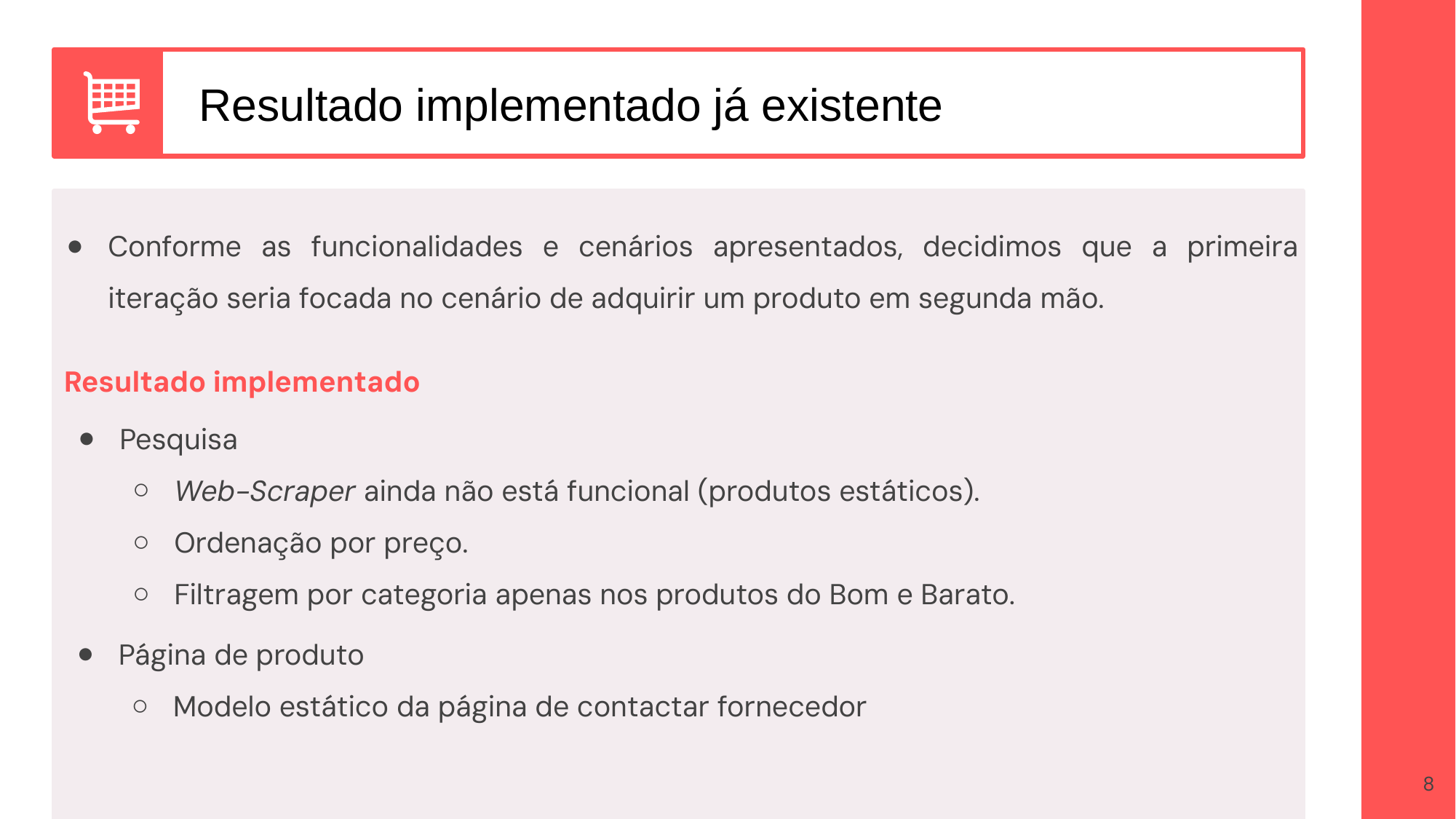

# Resultado implementado já existente

Conforme as funcionalidades e cenários apresentados, decidimos que a primeira iteração seria focada no cenário de adquirir um produto em segunda mão.

Resultado implementado
Pesquisa
Web-Scraper ainda não está funcional (produtos estáticos).
Ordenação por preço.
Filtragem por categoria apenas nos produtos do Bom e Barato.

Página de produto
Modelo estático da página de contactar fornecedor

8